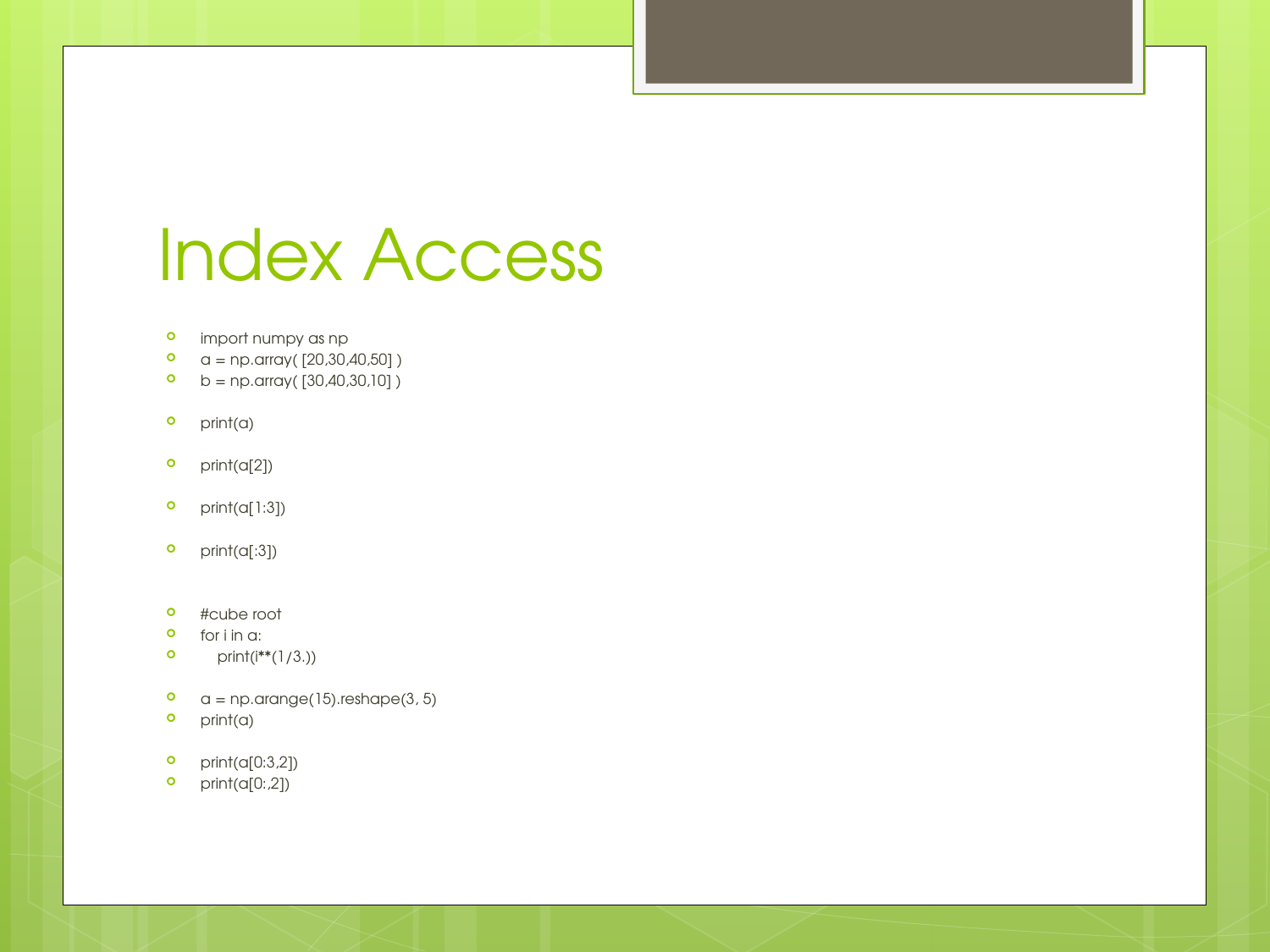

# Index Access
import numpy as np
a = np.array( [20,30,40,50] )
b = np.array( [30,40,30,10] )

print(a)

print(a[2])

print(a[1:3])

print(a[:3])

#cube root
for i in a:
    print(i**(1/3.))

a = np.arange(15).reshape(3, 5)
print(a)

print(a[0:3,2])
print(a[0:,2])